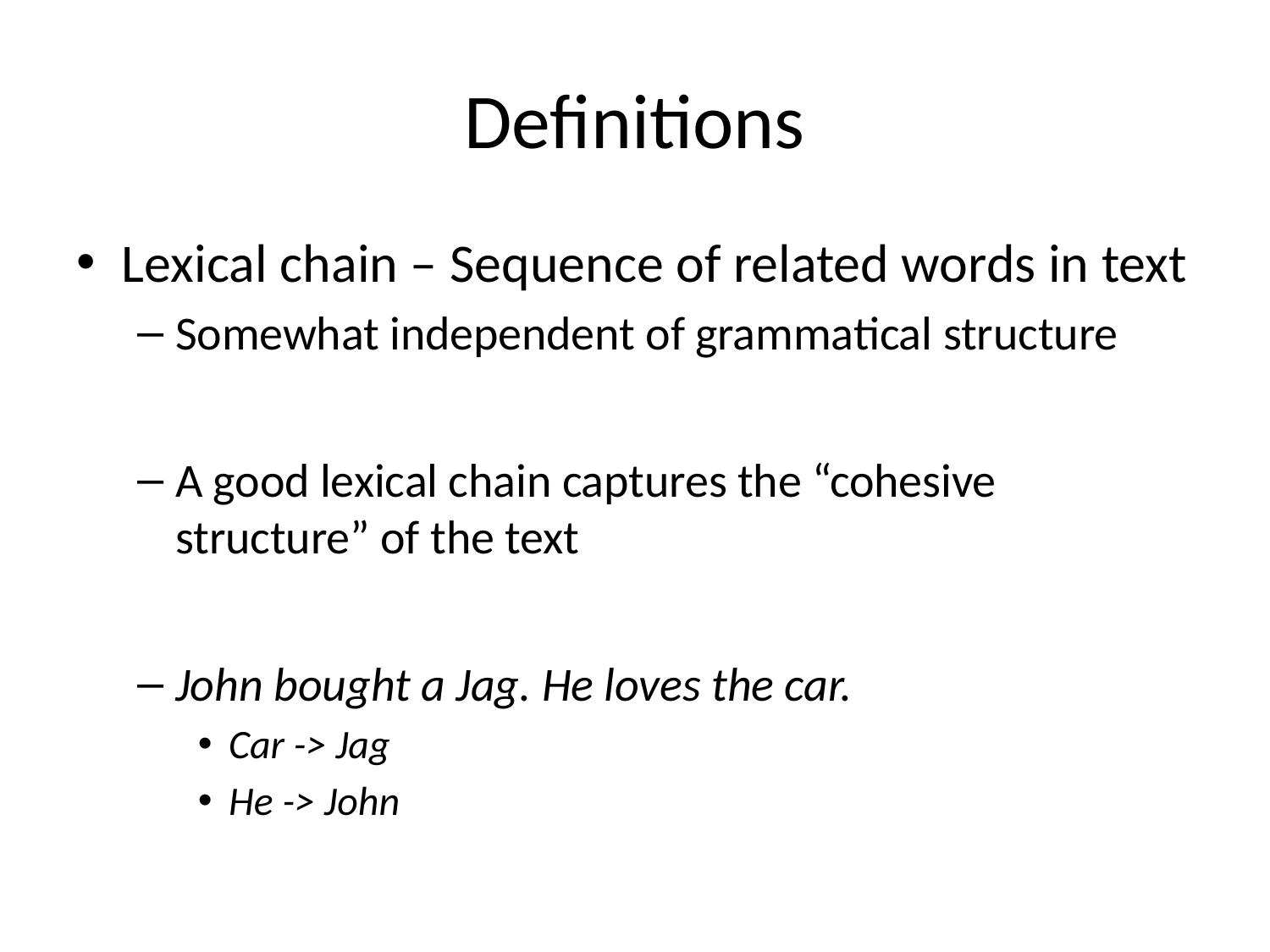

# Definitions
Lexical chain – Sequence of related words in text
Somewhat independent of grammatical structure

A good lexical chain captures the “cohesive structure” of the text

John bought a Jag. He loves the car.
Car -> Jag
He -> John